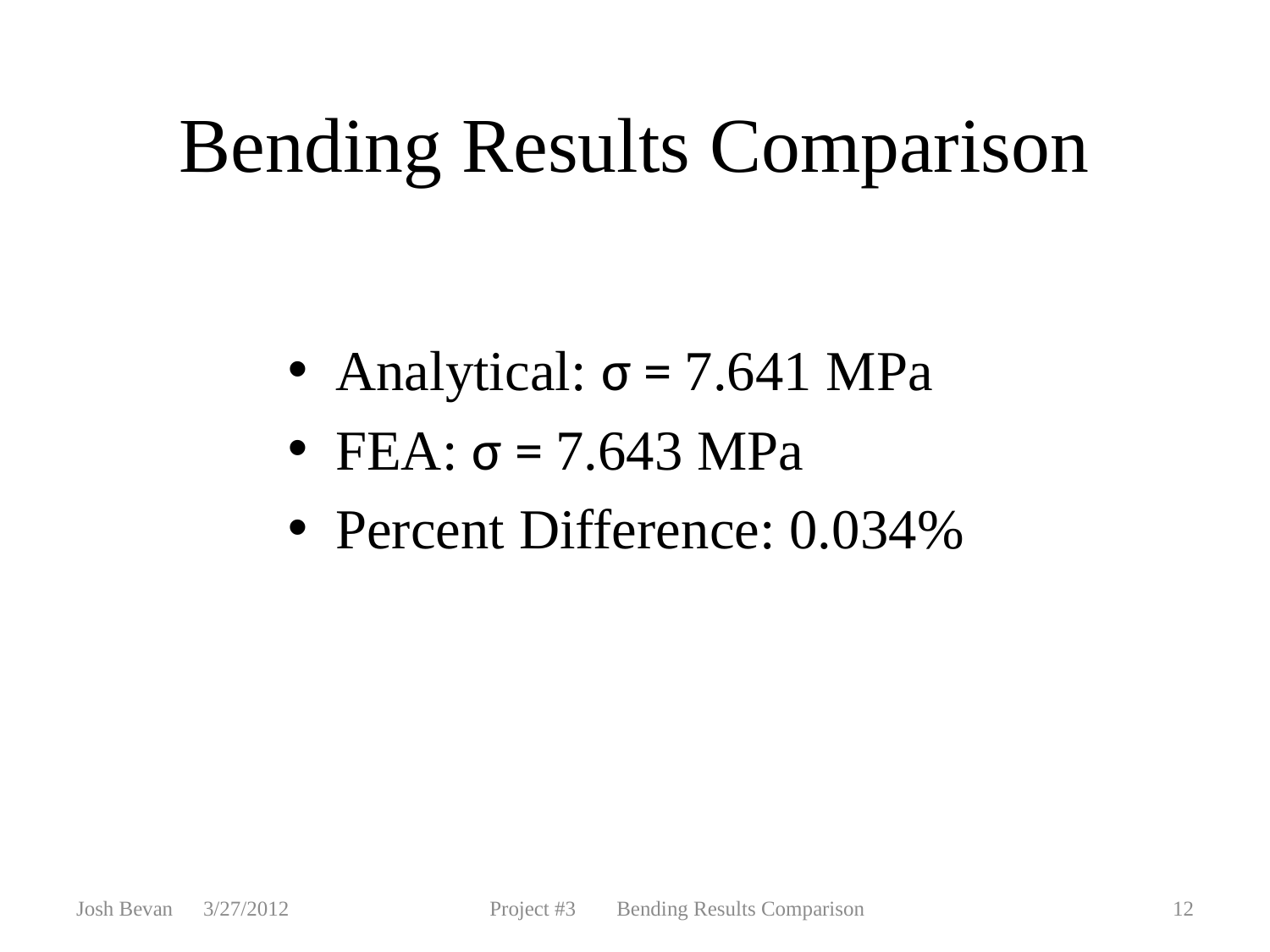

Bending Results Comparison
Analytical: σ = 7.641 MPa
FEA: σ = 7.643 MPa
Percent Difference: 0.034%

Josh Bevan	3/27/2012
Project #3	Bending Results Comparison
12